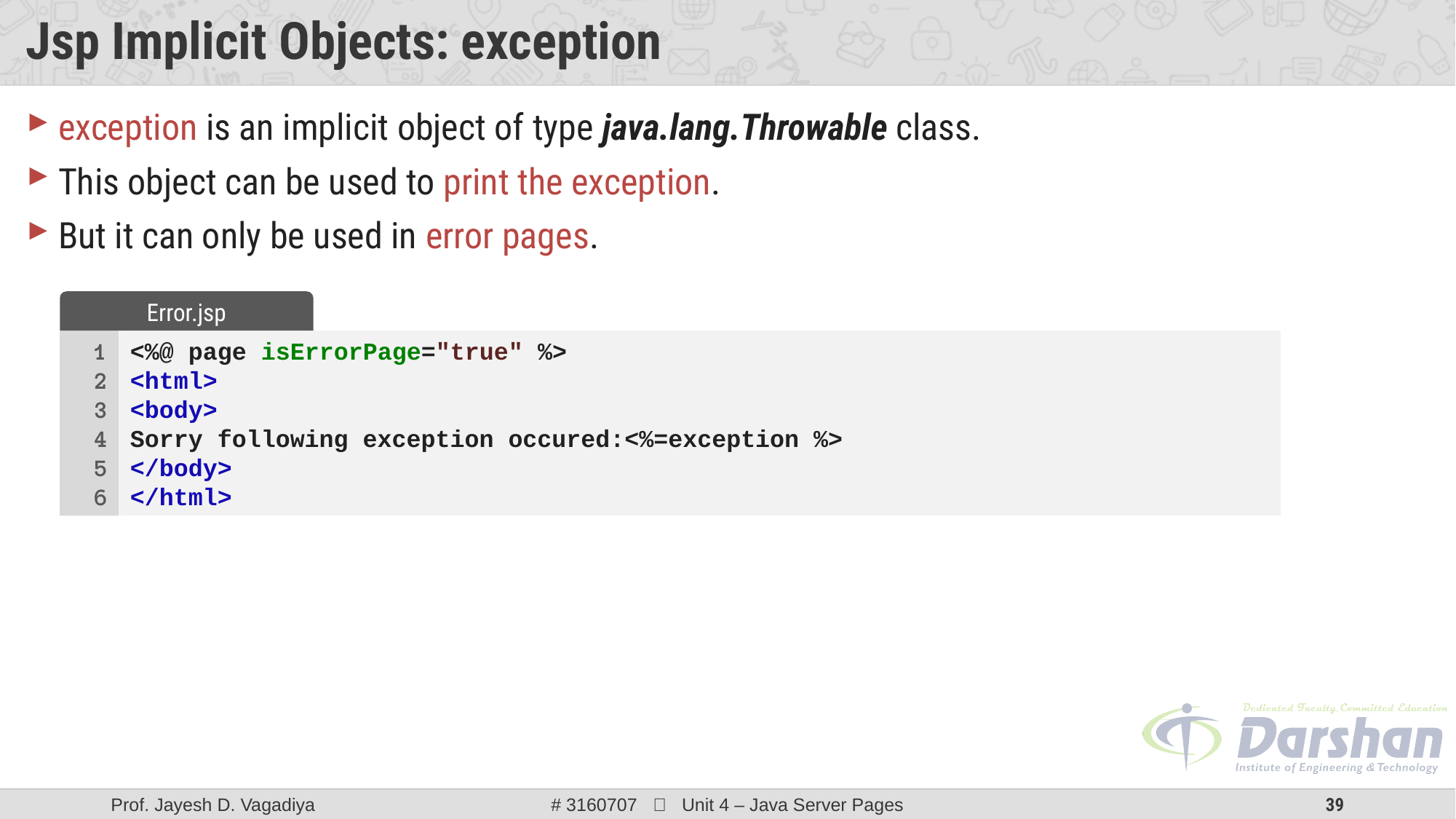

# Jsp Implicit Objects: exception
exception is an implicit object of type java.lang.Throwable class.
This object can be used to print the exception.
But it can only be used in error pages.

Error.jsp
1
2
3
4
5
6
<%@ page isErrorPage="true" %>
<html>
<body>
Sorry following exception occured:<%=exception %>
</body>
</html>